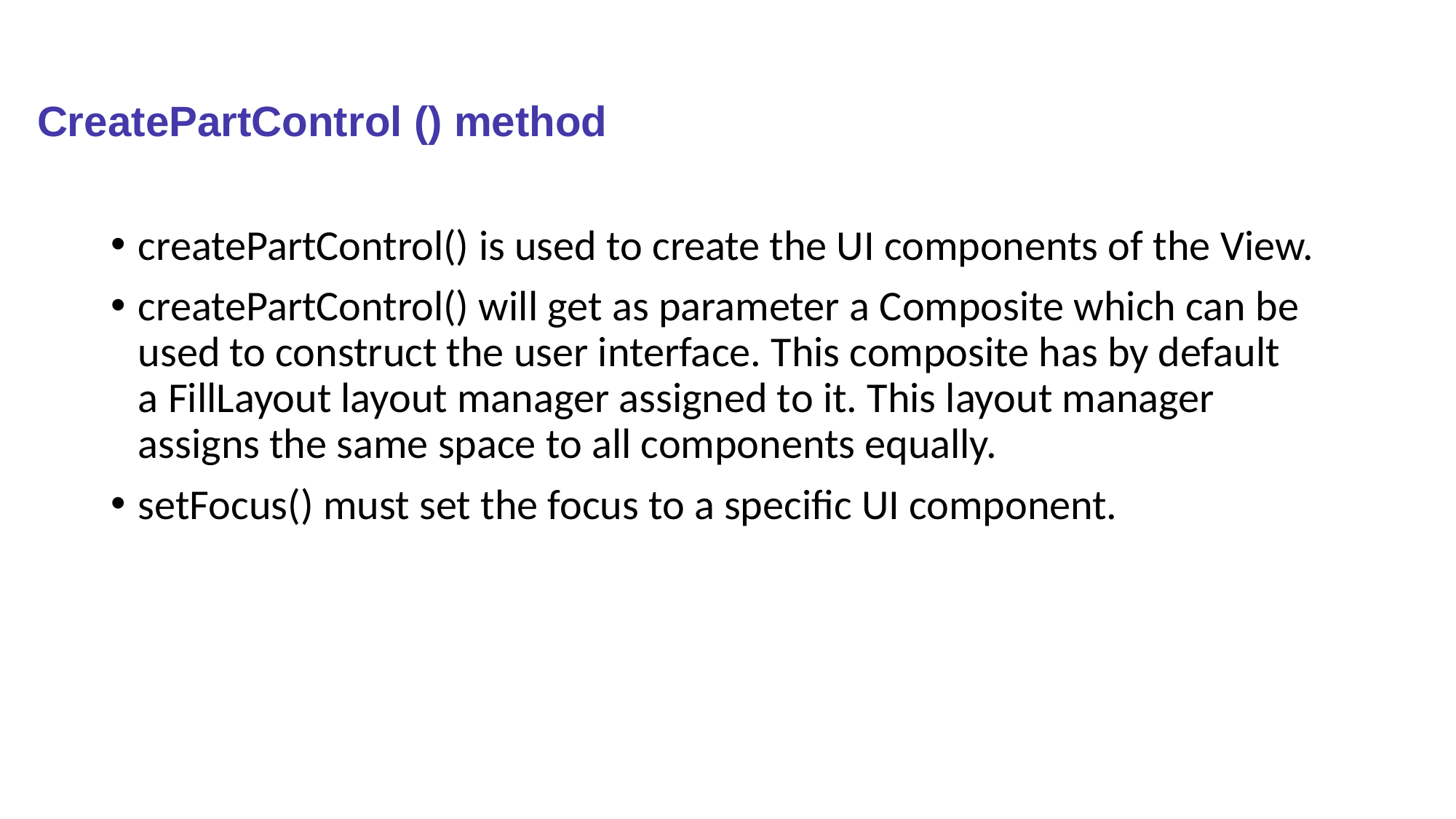

# CreatePartControl () method
createPartControl() is used to create the UI components of the View.
createPartControl() will get as parameter a Composite which can be used to construct the user interface. This composite has by default a FillLayout layout manager assigned to it. This layout manager assigns the same space to all components equally.
setFocus() must set the focus to a specific UI component.